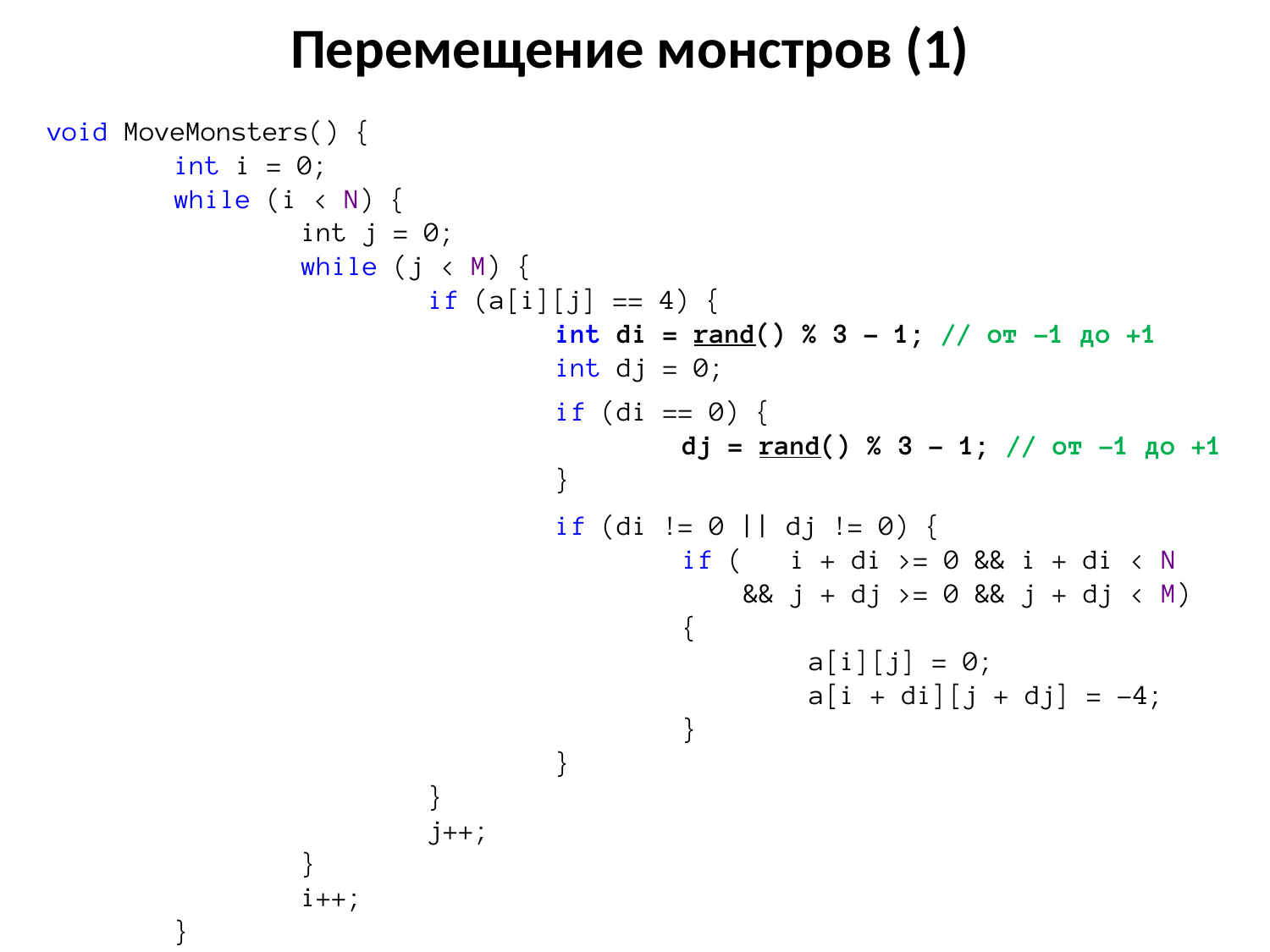

# Перемещение монстров (1)
void MoveMonsters() {
	int i = 0;
	while (i < N) {
		int j = 0;
		while (j < M) {
			if (a[i][j] == 4) {
				int di = rand() % 3 - 1; // от -1 до +1
				int dj = 0;

				if (di == 0) {
					dj = rand() % 3 - 1; // от -1 до +1
				}

				if (di != 0 || dj != 0) {
					if (   i + di >= 0 && i + di < N
					    && j + dj >= 0 && j + dj < M)
					{
						a[i][j] = 0;
						a[i + di][j + dj] = -4;
					}
				}
			}
			j++;
		}
		i++;
	}